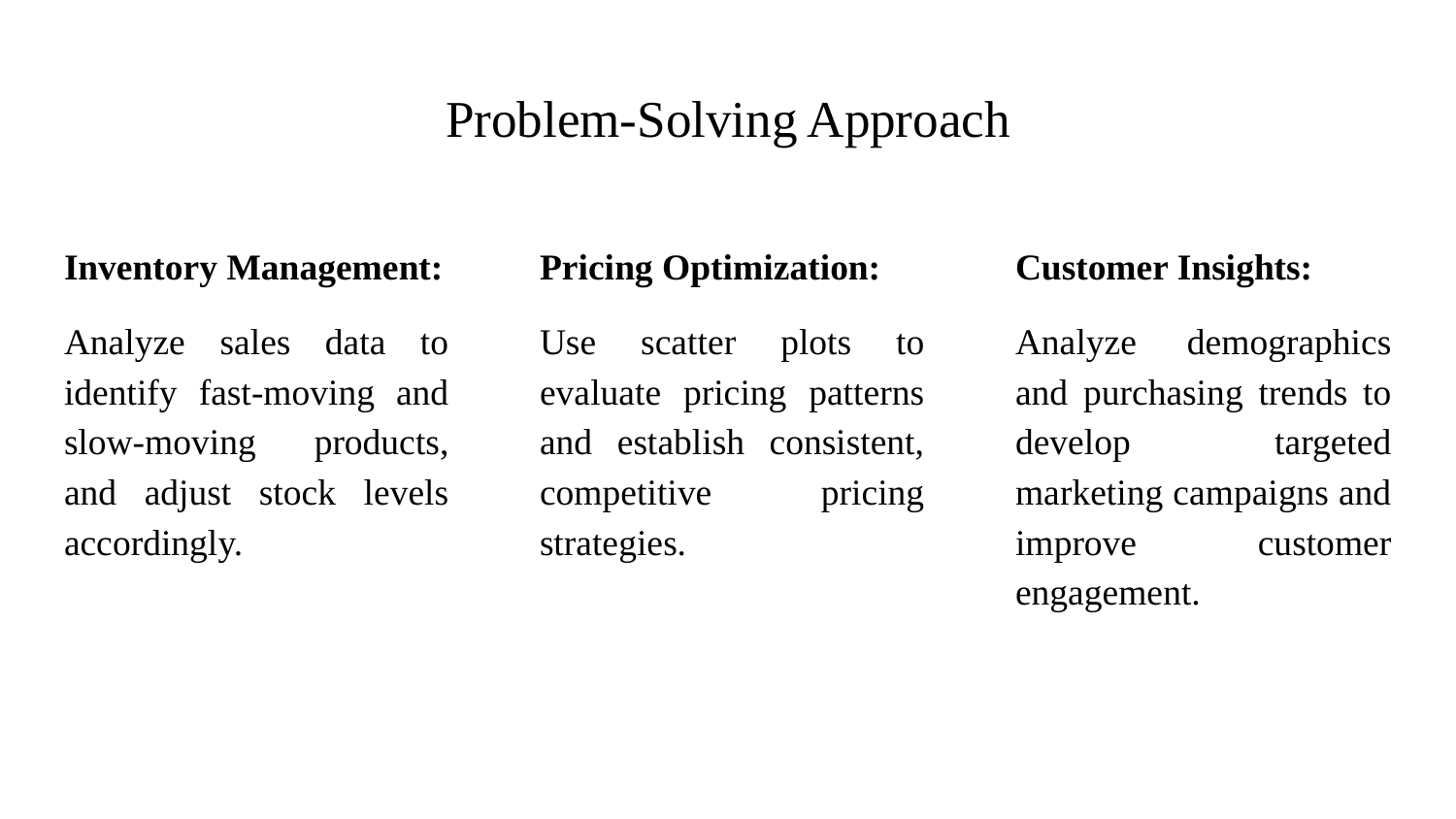

# Problem-Solving Approach
Inventory Management:
Analyze sales data to identify fast-moving and slow-moving products, and adjust stock levels accordingly.
Pricing Optimization:
Use scatter plots to evaluate pricing patterns and establish consistent, competitive pricing strategies.
Customer Insights:
Analyze demographics and purchasing trends to develop targeted marketing campaigns and improve customer engagement.